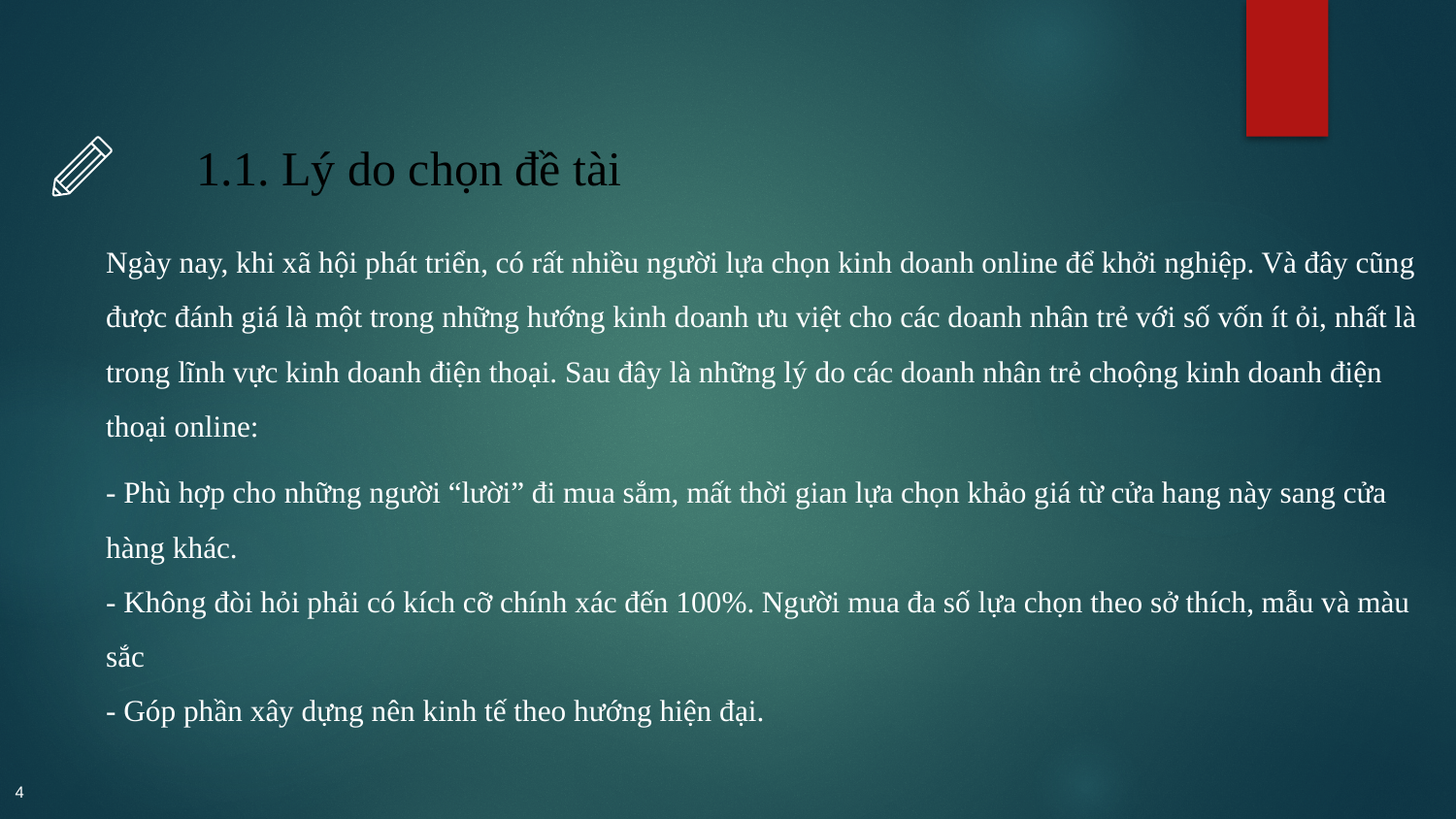

# 1.1. Lý do chọn đề tài

Ngày nay, khi xã hội phát triển, có rất nhiều người lựa chọn kinh doanh online để khởi nghiệp. Và đây cũng được đánh giá là một trong những hướng kinh doanh ưu việt cho các doanh nhân trẻ với số vốn ít ỏi, nhất là trong lĩnh vực kinh doanh điện thoại. Sau đây là những lý do các doanh nhân trẻ choộng kinh doanh điện thoại online:
- Phù hợp cho những người “lười” đi mua sắm, mất thời gian lựa chọn khảo giá từ cửa hang này sang cửa hàng khác.
- Không đòi hỏi phải có kích cỡ chính xác đến 100%. Người mua đa số lựa chọn theo sở thích, mẫu và màu sắc
- Góp phần xây dựng nên kinh tế theo hướng hiện đại.
4